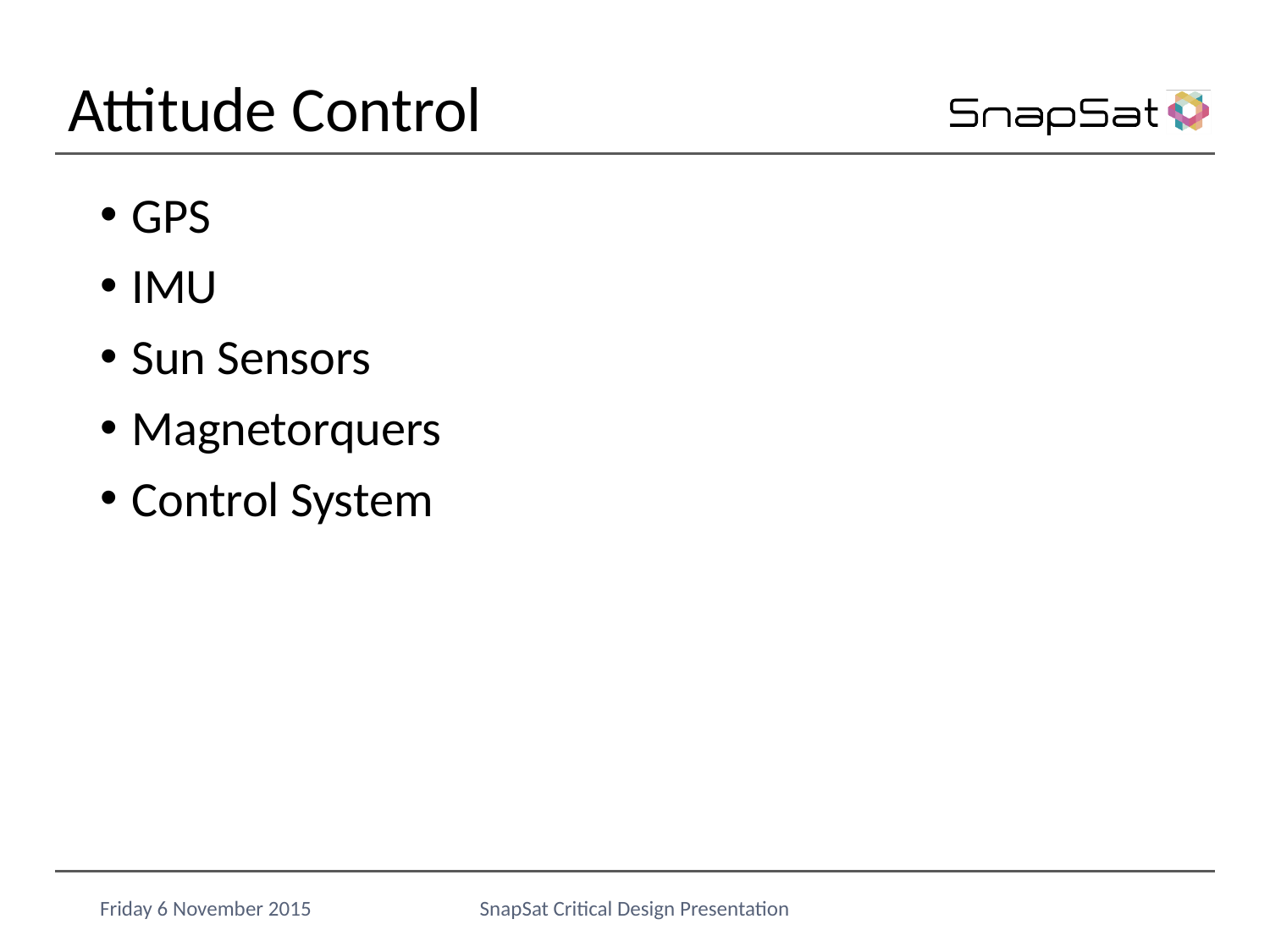

# Attitude Control
GPS
IMU
Sun Sensors
Magnetorquers
Control System
Friday 6 November 2015
SnapSat Critical Design Presentation